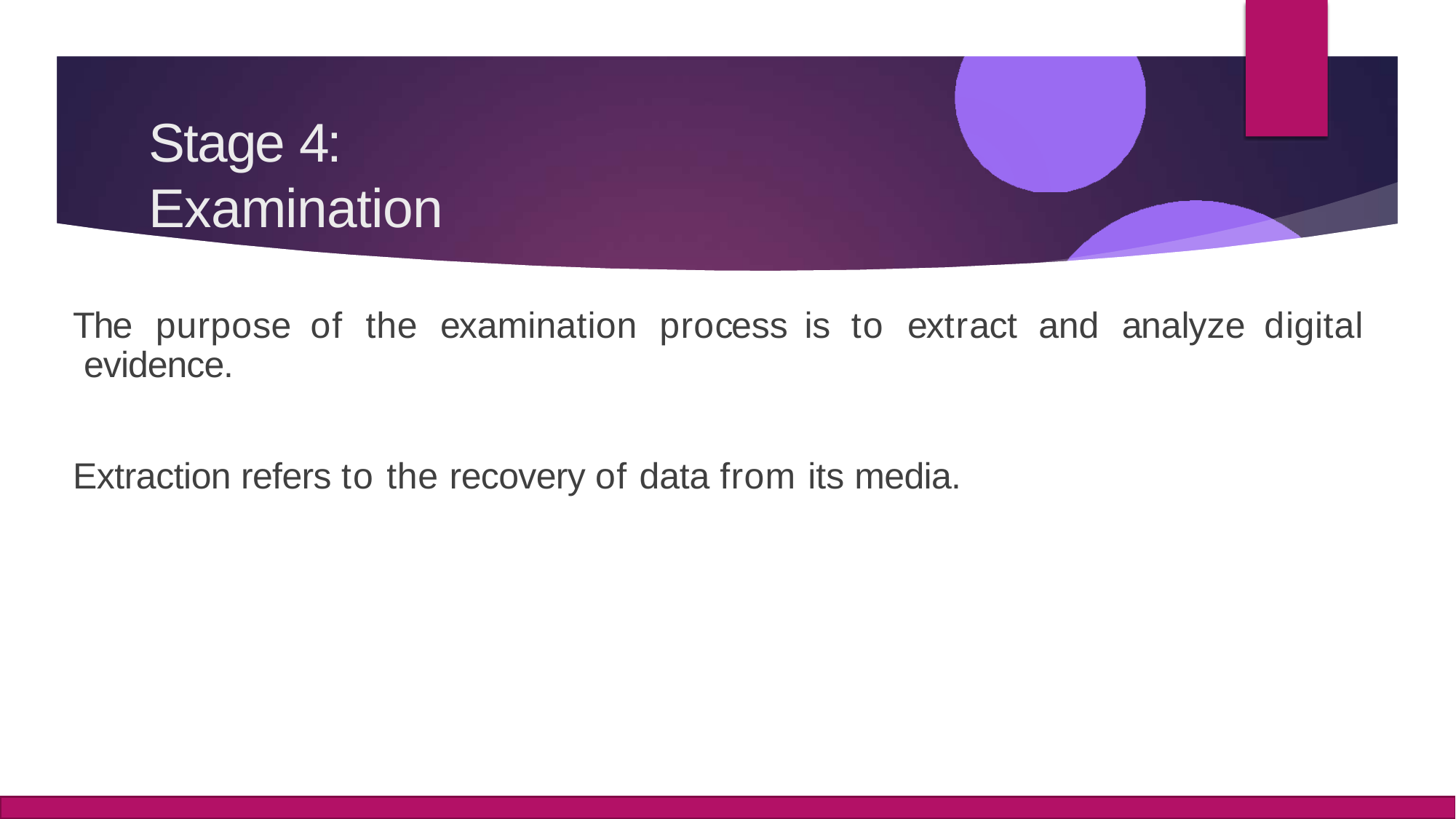

# Stage 4: Examination
The	purpose	of	the	examination	process	is	to	extract	and	analyze	digital  evidence.

Extraction refers to the recovery of data from its media.